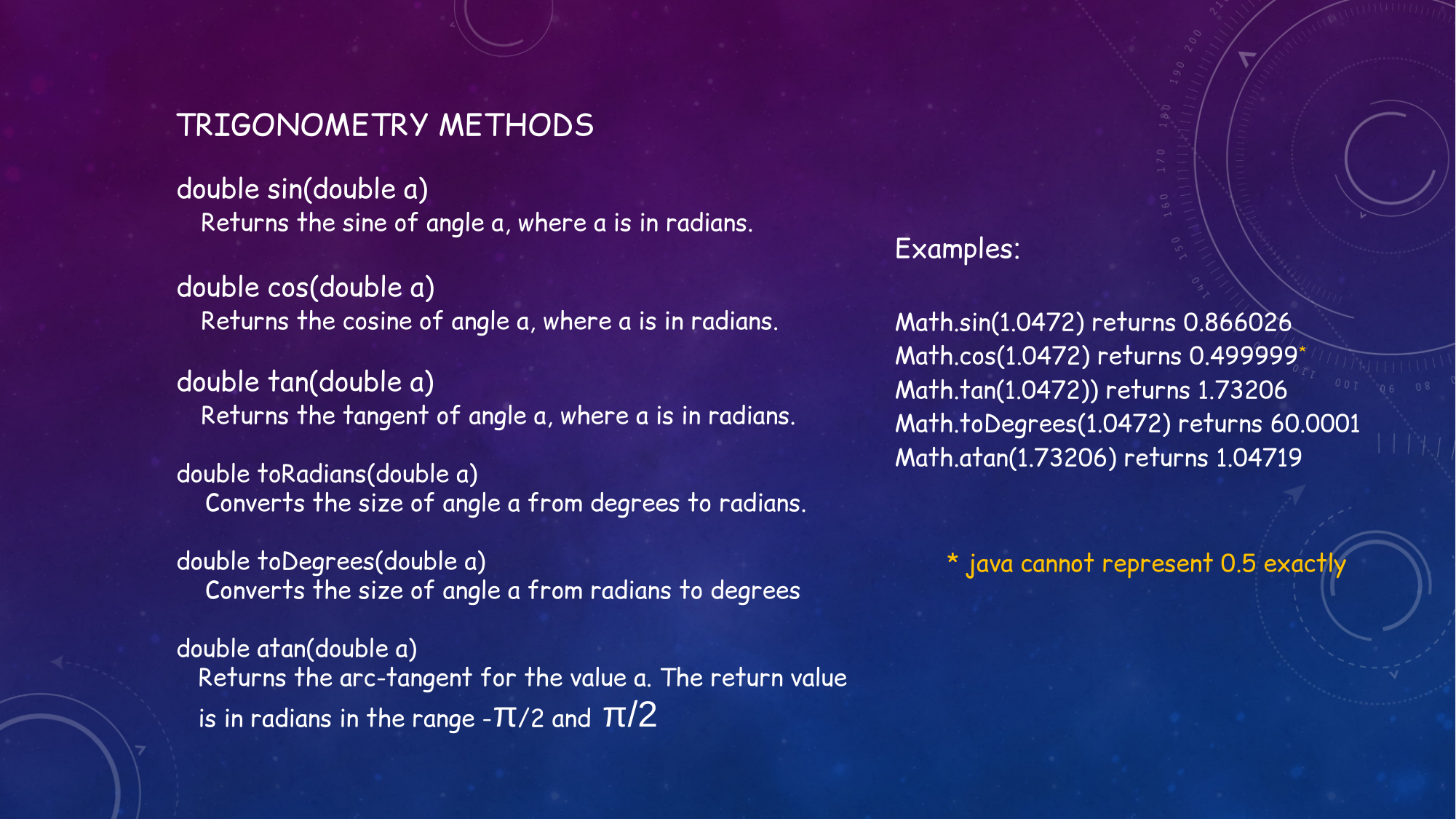

# Trigonometry Methods
double sin(double a)
   Returns the sine of angle a, where a is in radians.

double cos(double a)
   Returns the cosine of angle a, where a is in radians.

double tan(double a)
   Returns the tangent of angle a, where a is in radians.

double toRadians(double a)
    Converts the size of angle a from degrees to radians.

double toDegrees(double a)
    Converts the size of angle a from radians to degrees

double atan(double a)
   Returns the arc-tangent for the value a. The return value
   is in radians in the range -π/2 and π/2
Examples:

Math.sin(1.0472) returns 0.866026
Math.cos(1.0472) returns 0.499999*
Math.tan(1.0472)) returns 1.73206
Math.toDegrees(1.0472) returns 60.0001
Math.atan(1.73206) returns 1.04719
* java cannot represent 0.5 exactly